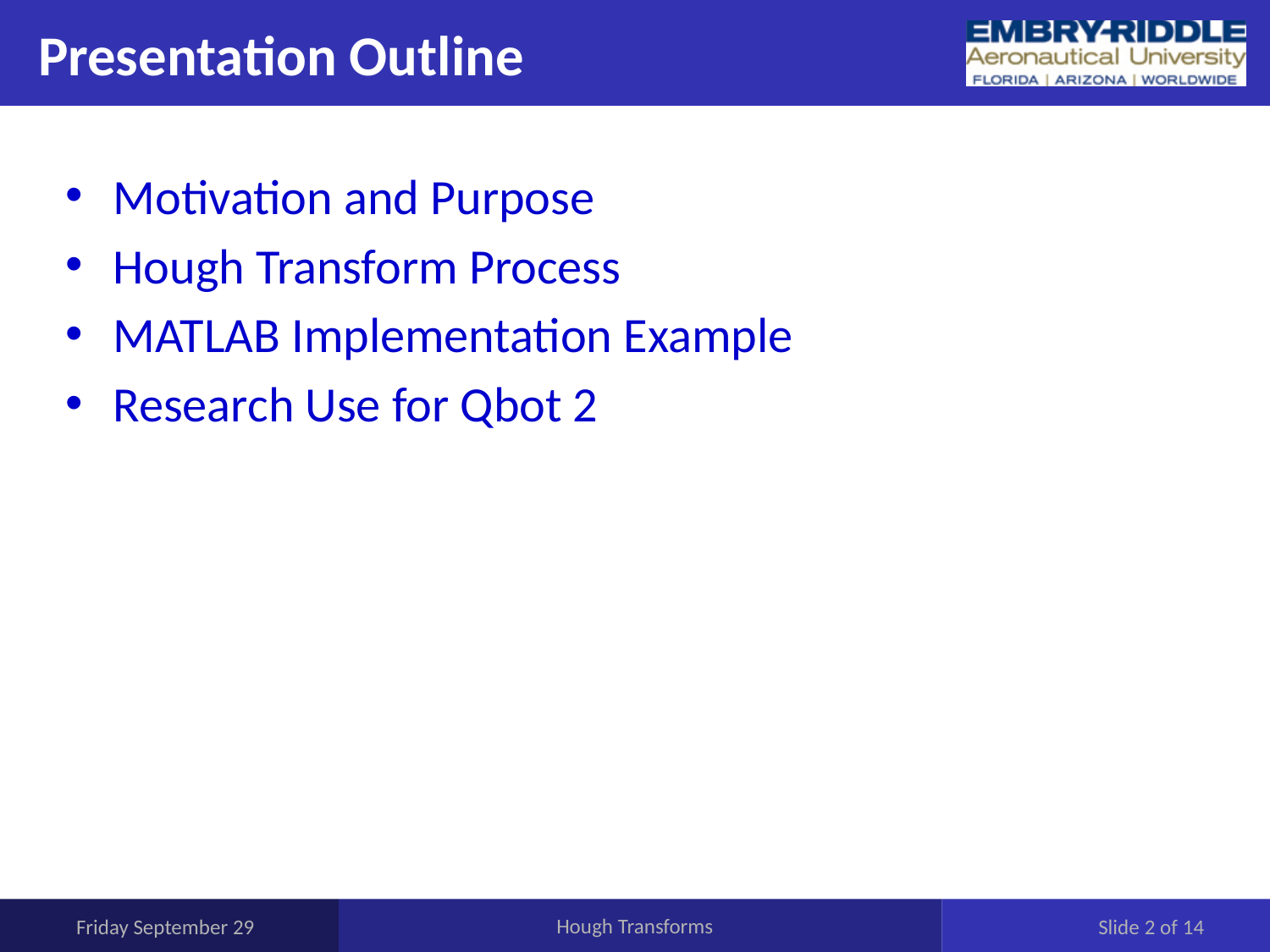

# Presentation Outline
Motivation and Purpose
Hough Transform Process
MATLAB Implementation Example
Research Use for Qbot 2
Friday September 29
Hough Transforms
Slide 2 of 14